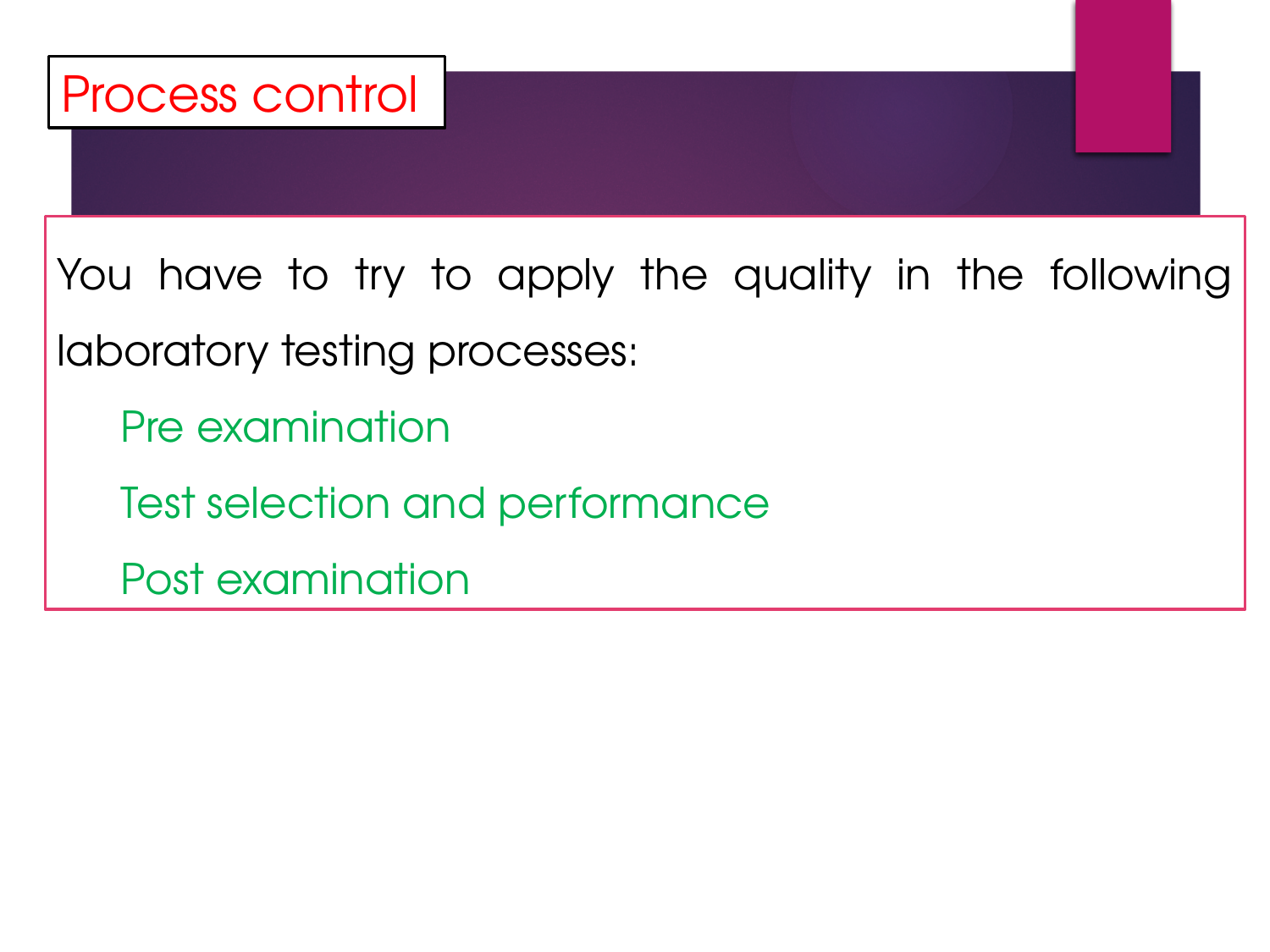

Process control
You have to try to apply the quality in the following laboratory testing processes:
Pre examination
Test selection and performance
Post examination